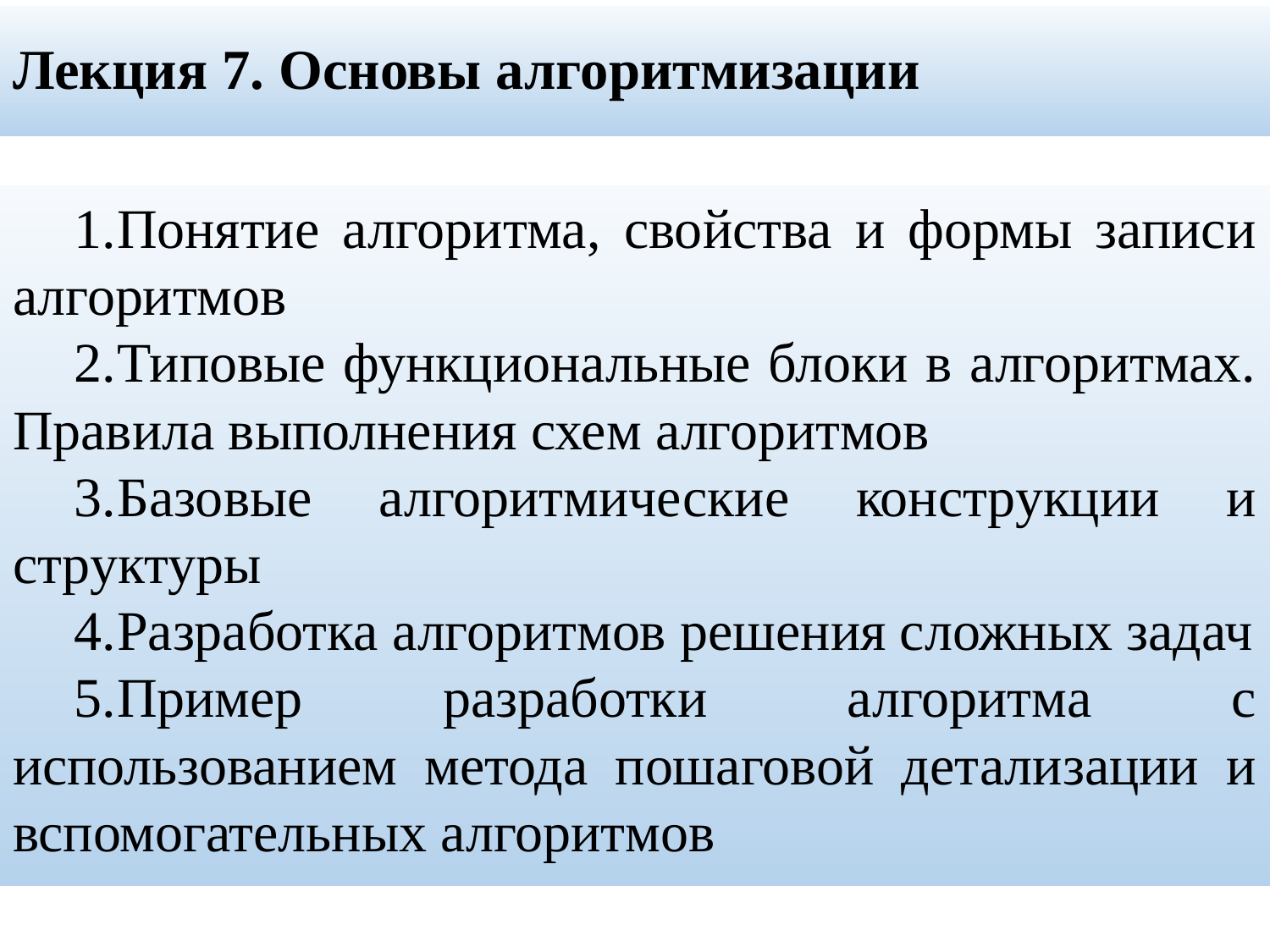

# Лекция 7. Основы алгоритмизации
Понятие алгоритма, свойства и формы записи алгоритмов
Типовые функциональные блоки в алгоритмах. Правила выполнения схем алгоритмов
Базовые алгоритмические конструкции и структуры
Разработка алгоритмов решения сложных задач
Пример разработки алгоритма с использованием метода пошаговой детализации и вспомогательных алгоритмов